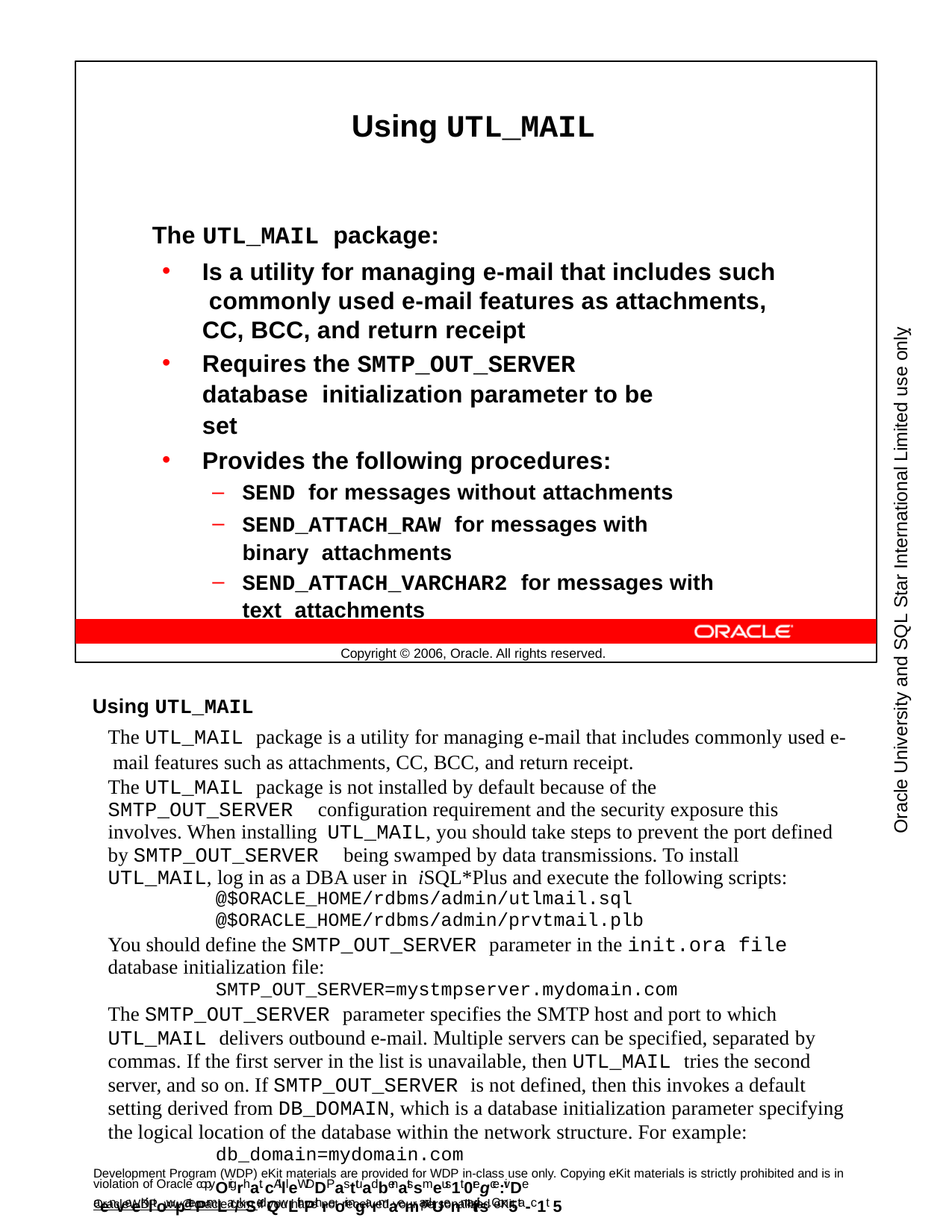

Using UTL_MAIL
The UTL_MAIL package:
Is a utility for managing e-mail that includes such  commonly used e-mail features as attachments,  CC, BCC, and return receipt
Requires the SMTP_OUT_SERVER database  initialization parameter to be set
Provides the following procedures:
SEND for messages without attachments
SEND_ATTACH_RAW for messages with binary  attachments
SEND_ATTACH_VARCHAR2 for messages with text  attachments
Oracle University and SQL Star International Limited use onlyฺ
Copyright © 2006, Oracle. All rights reserved.
Using UTL_MAIL
The UTL_MAIL package is a utility for managing e-mail that includes commonly used e-  mail features such as attachments, CC, BCC, and return receipt.
The UTL_MAIL package is not installed by default because of the SMTP_OUT_SERVER  configuration requirement and the security exposure this involves. When installing  UTL_MAIL, you should take steps to prevent the port defined by SMTP_OUT_SERVER  being swamped by data transmissions. To install UTL_MAIL, log in as a DBA user in  iSQL*Plus and execute the following scripts:
@$ORACLE_HOME/rdbms/admin/utlmail.sql
@$ORACLE_HOME/rdbms/admin/prvtmail.plb
You should define the SMTP_OUT_SERVER parameter in the init.ora file
database initialization file:
SMTP_OUT_SERVER=mystmpserver.mydomain.com
The SMTP_OUT_SERVER parameter specifies the SMTP host and port to which  UTL_MAIL delivers outbound e-mail. Multiple servers can be specified, separated by  commas. If the first server in the list is unavailable, then UTL_MAIL tries the second  server, and so on. If SMTP_OUT_SERVER is not defined, then this invokes a default  setting derived from DB_DOMAIN, which is a database initialization parameter specifying  the logical location of the database within the network structure. For example:
db_domain=mydomain.com
Development Program (WDP) eKit materials are provided for WDP in-class use only. Copying eKit materials is strictly prohibited and is in
violation of Oracle copyOrigrhat. cAllleWDDPasttuadbenatssmeus1t 0regce:ivDe aenveeKiltowpatePrmLar/kSedQwLithPthreoir ngarmaemandUenmaitils. Con5ta-c1t 5
OracleWDP_ww@oracle.com if you have not received your personalized eKit.